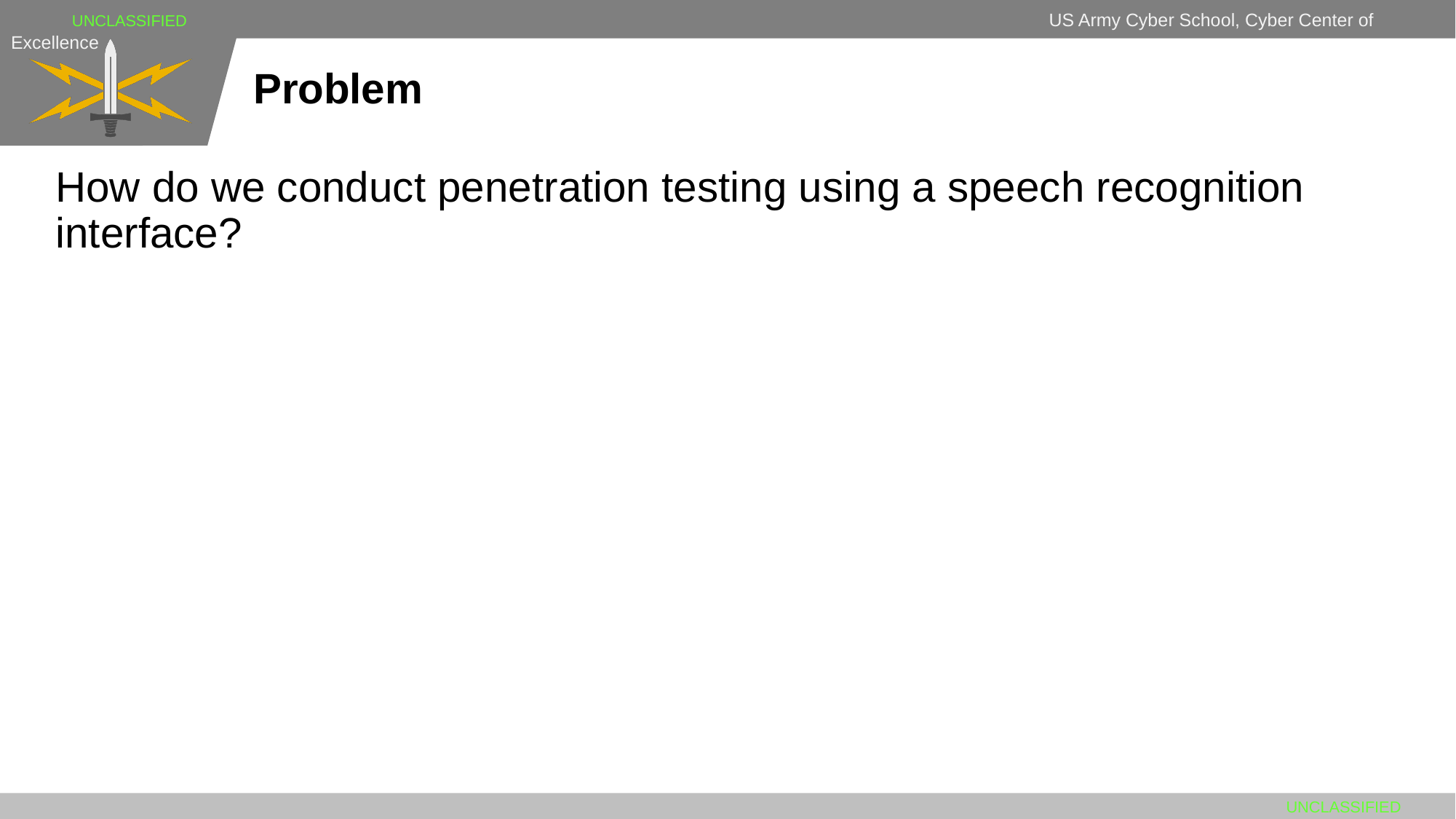

# Problem
How do we conduct penetration testing using a speech recognition interface?